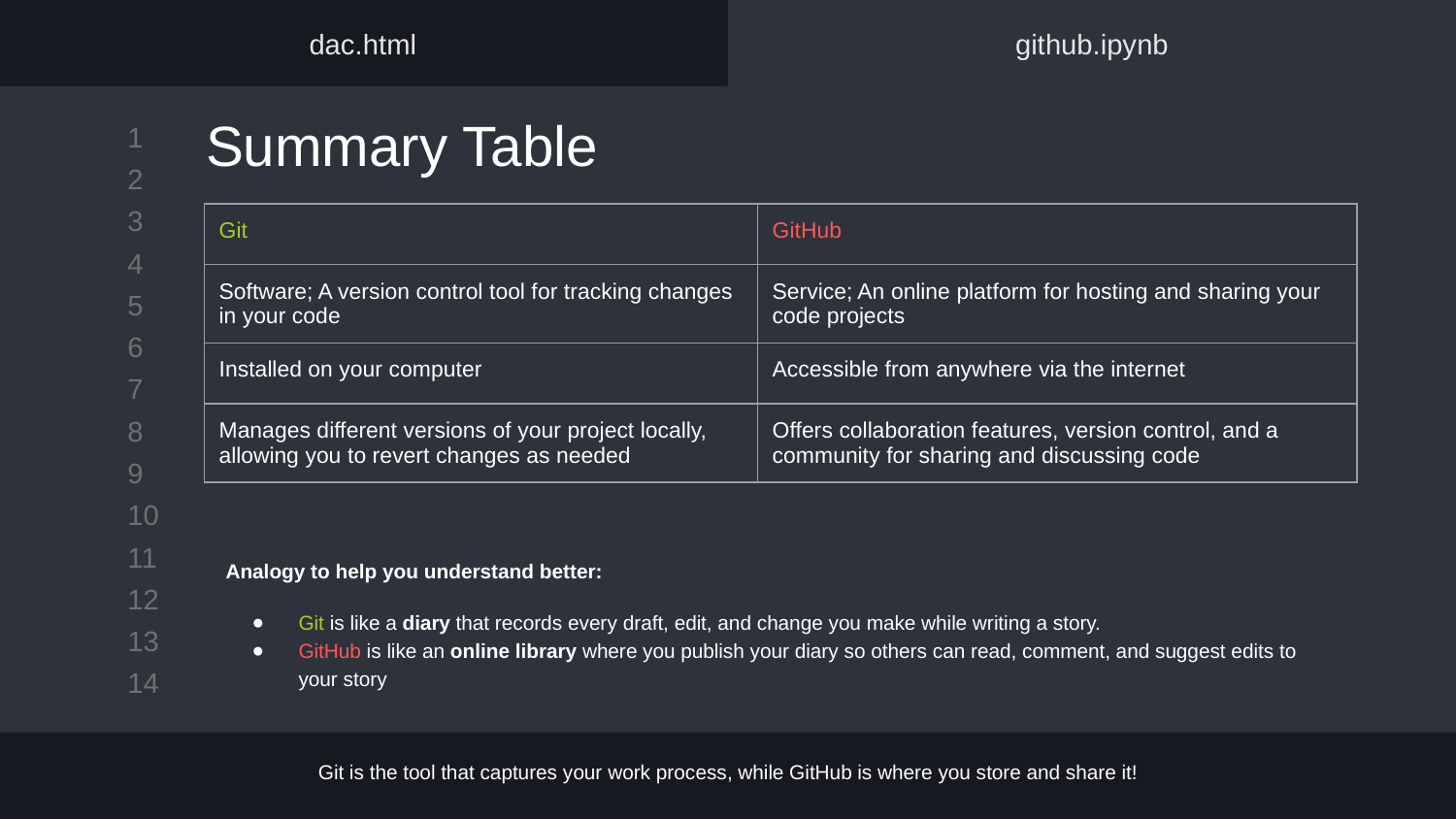

dac.html
github.ipynb
Summary Table
| Git | GitHub |
| --- | --- |
| Software; A version control tool for tracking changes in your code | Service; An online platform for hosting and sharing your code projects |
| Installed on your computer | Accessible from anywhere via the internet |
| Manages different versions of your project locally, allowing you to revert changes as needed | Offers collaboration features, version control, and a community for sharing and discussing code |
Analogy to help you understand better:
Git is like a diary that records every draft, edit, and change you make while writing a story.
GitHub is like an online library where you publish your diary so others can read, comment, and suggest edits to your story
Git is the tool that captures your work process, while GitHub is where you store and share it!